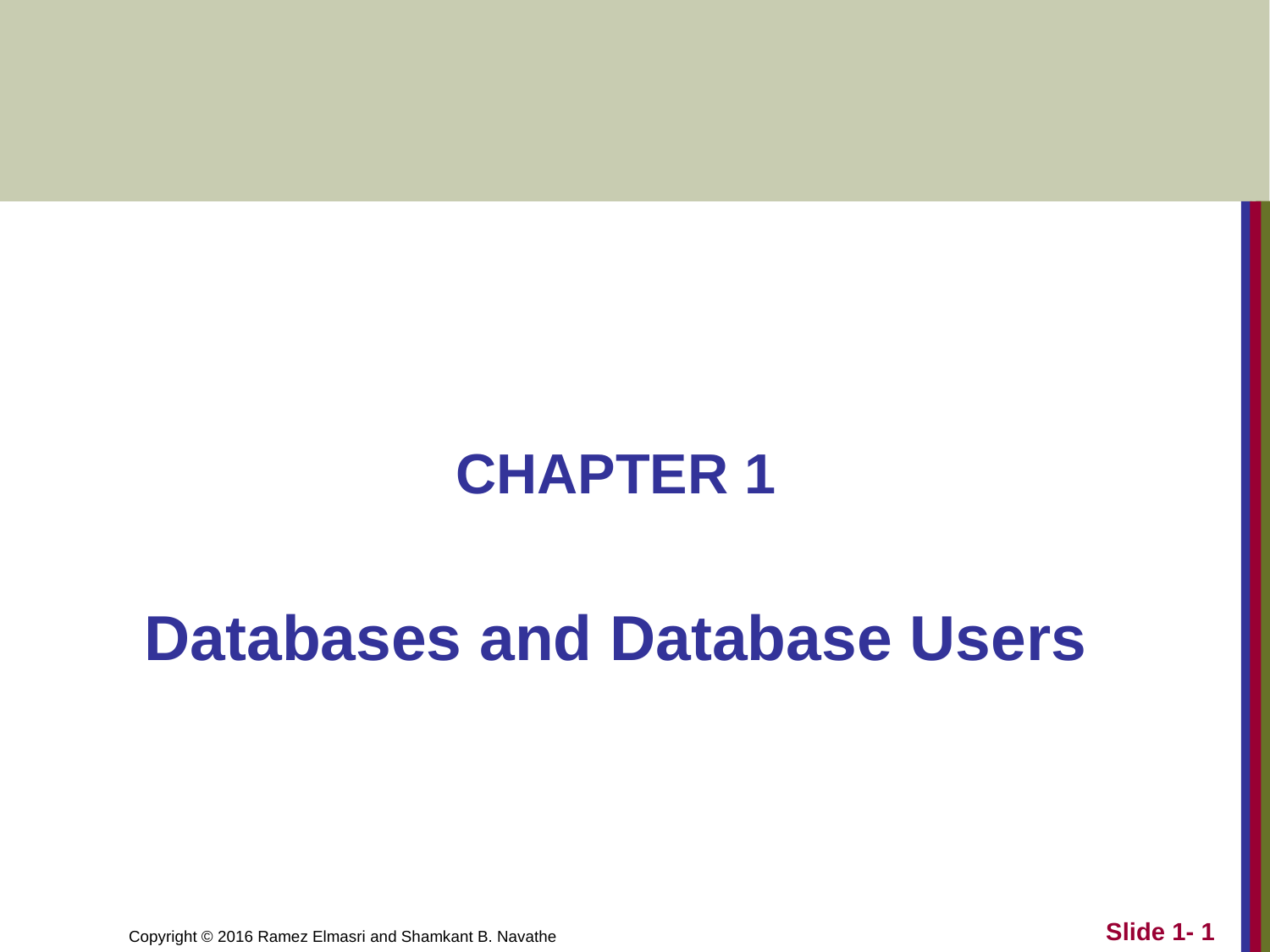

CHAPTER 1

Databases and Database Users
Slide 1- 1